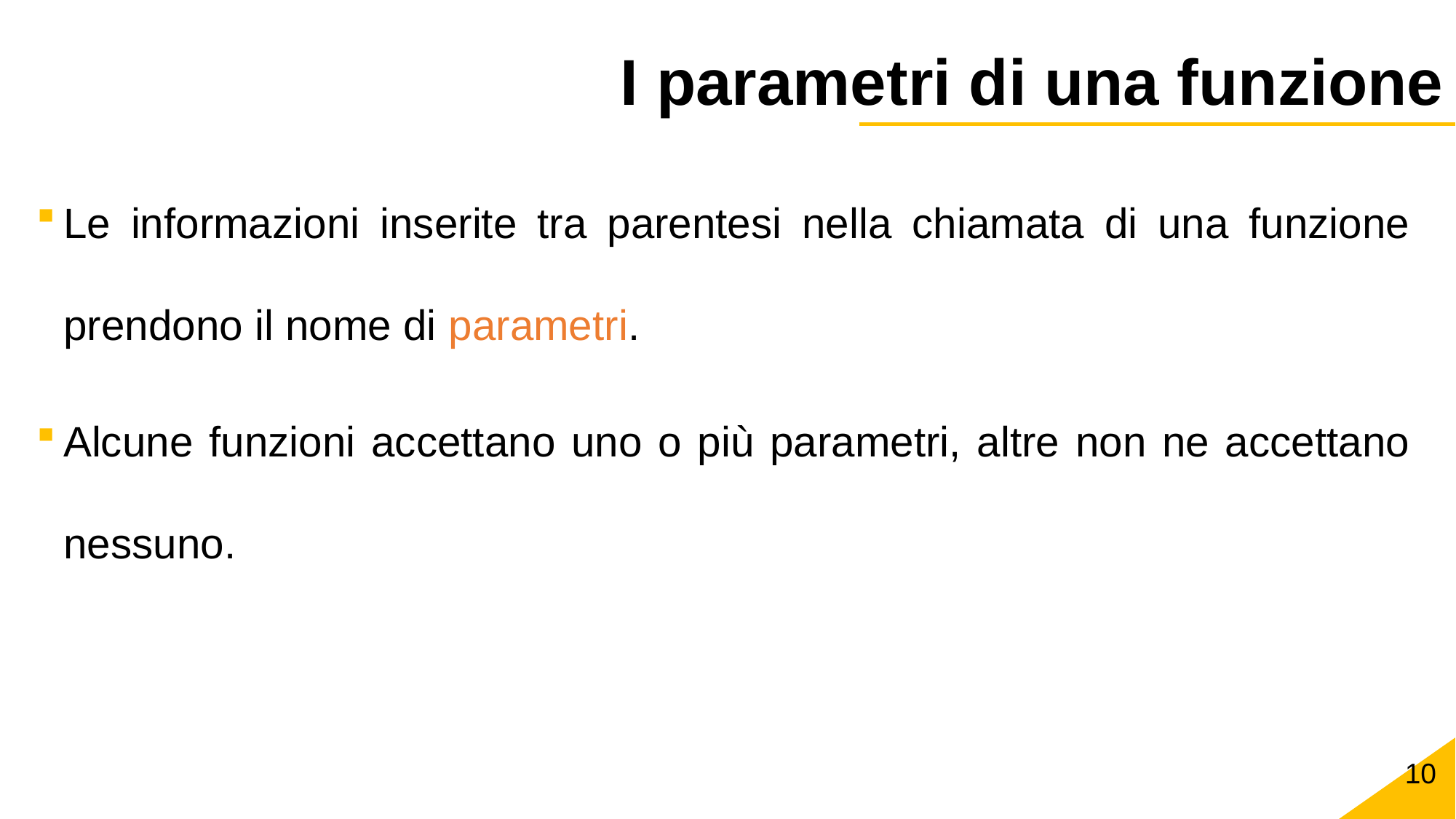

# I parametri di una funzione
Le informazioni inserite tra parentesi nella chiamata di una funzione prendono il nome di parametri.
Alcune funzioni accettano uno o più parametri, altre non ne accettano nessuno.
10